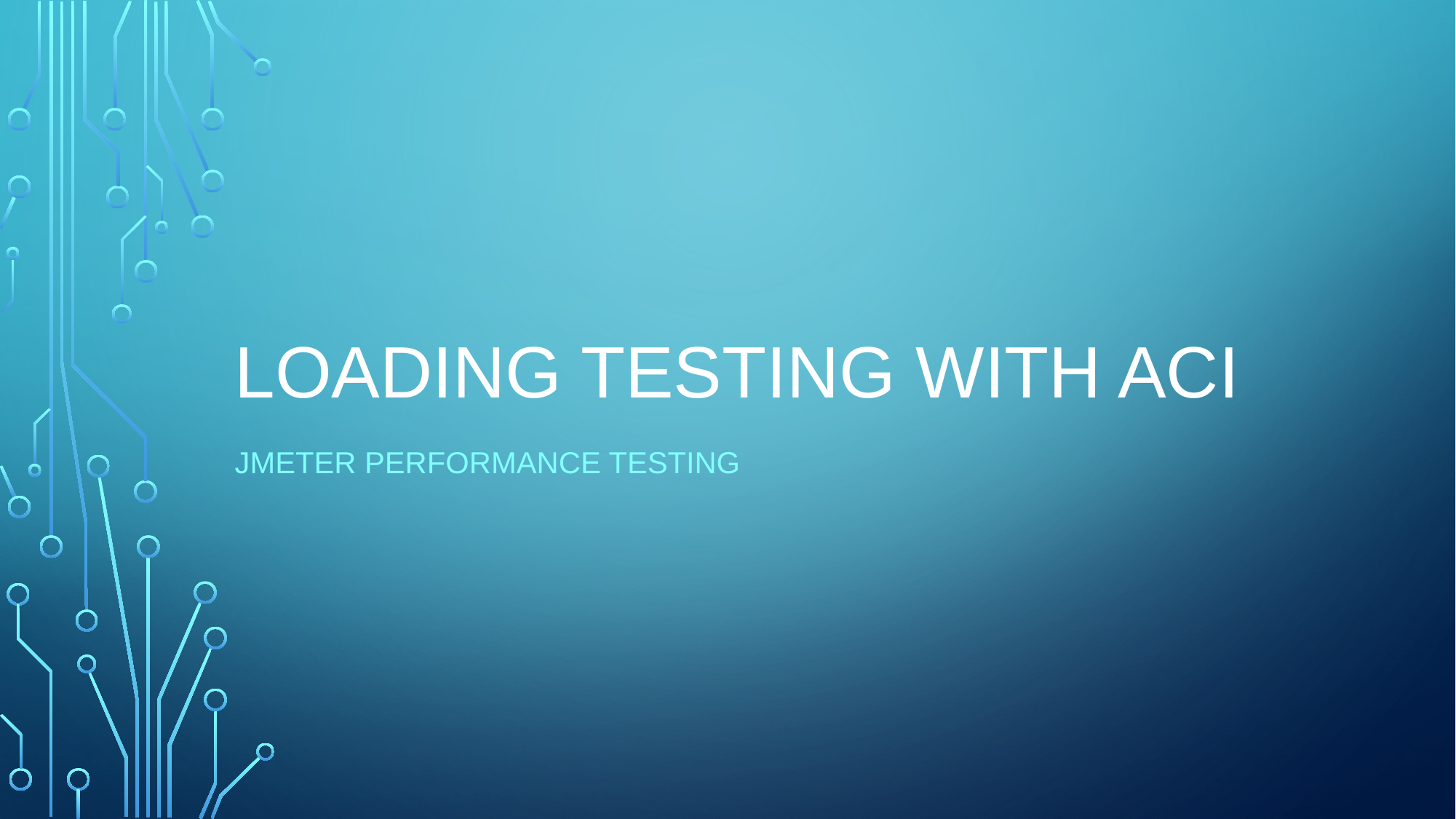

# Loading testing with aci
Jmeter performance testing